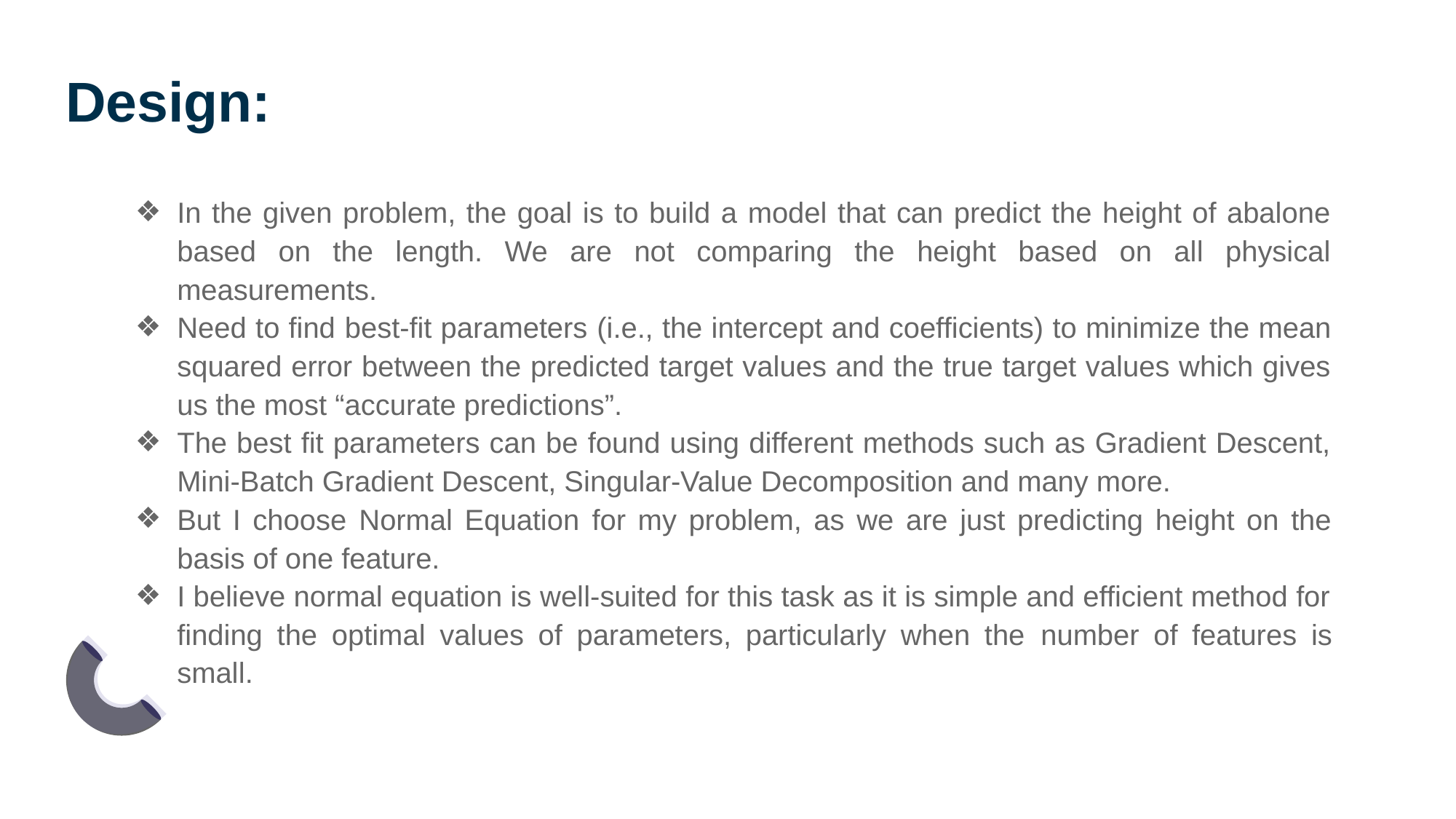

# Design:

In the given problem, the goal is to build a model that can predict the height of abalone based on the length. We are not comparing the height based on all physical measurements.
Need to find best-fit parameters (i.e., the intercept and coefficients) to minimize the mean squared error between the predicted target values and the true target values which gives us the most “accurate predictions”.
The best fit parameters can be found using different methods such as Gradient Descent, Mini-Batch Gradient Descent, Singular-Value Decomposition and many more.
But I choose Normal Equation for my problem, as we are just predicting height on the basis of one feature.
I believe normal equation is well-suited for this task as it is simple and efficient method for finding the optimal values of parameters, particularly when the number of features is small.